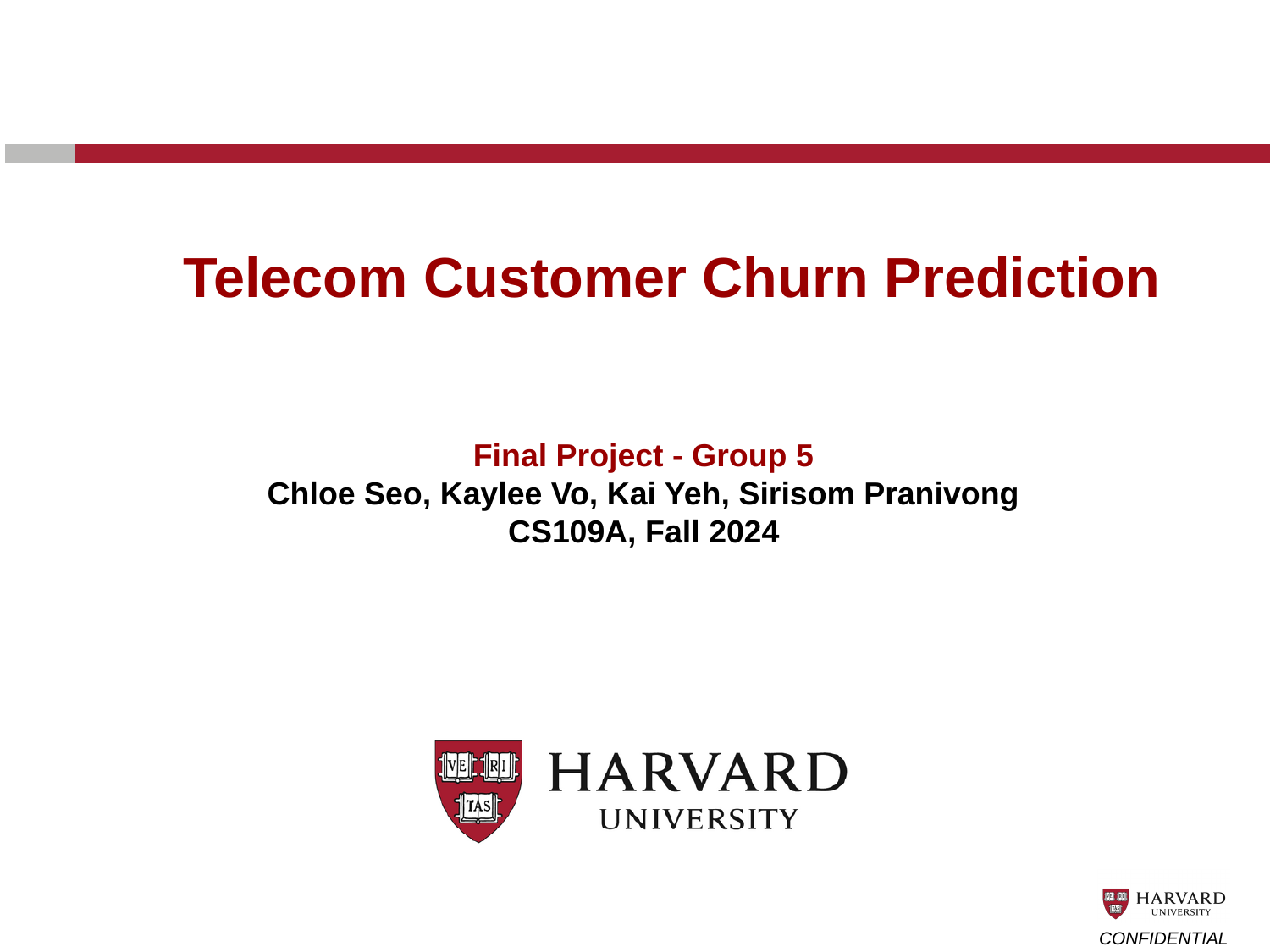

# Telecom Customer Churn Prediction
Final Project - Group 5
Chloe Seo, Kaylee Vo, Kai Yeh, Sirisom Pranivong
CS109A, Fall 2024